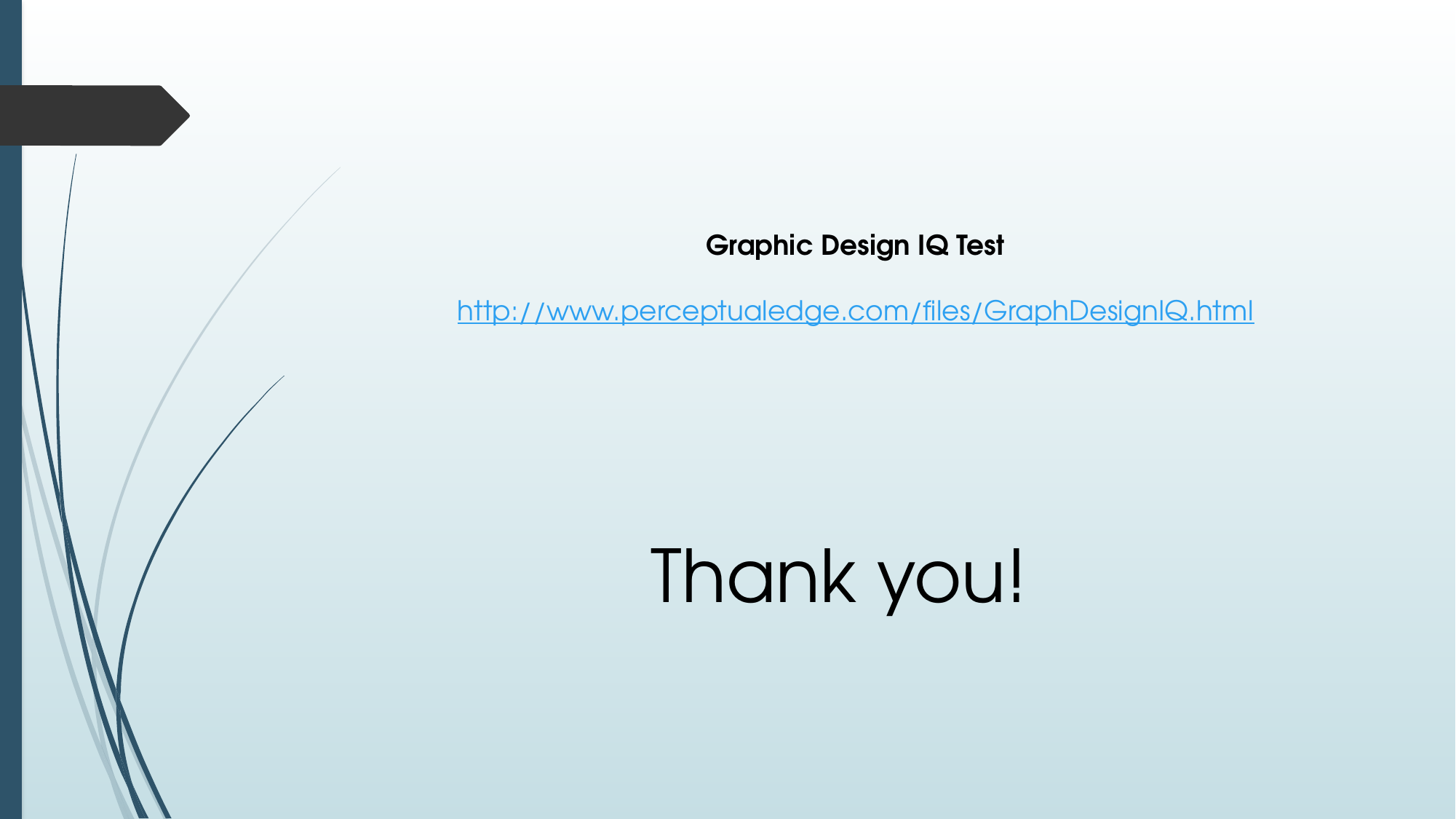

Graphic Design IQ Test

http://www.perceptualedge.com/files/GraphDesignIQ.html

Thank you!